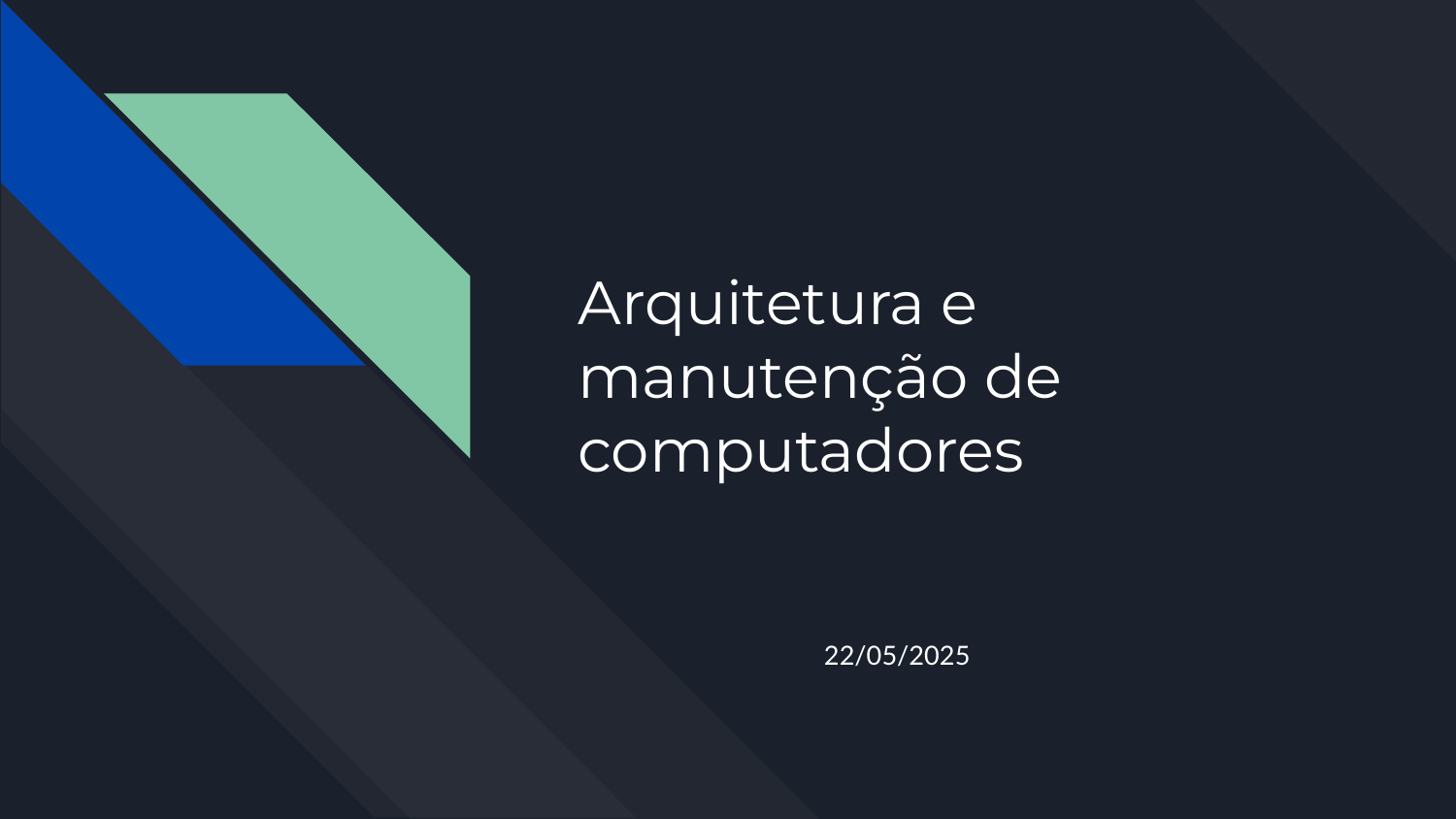

# Arquitetura e manutenção de computadores
22/05/2025